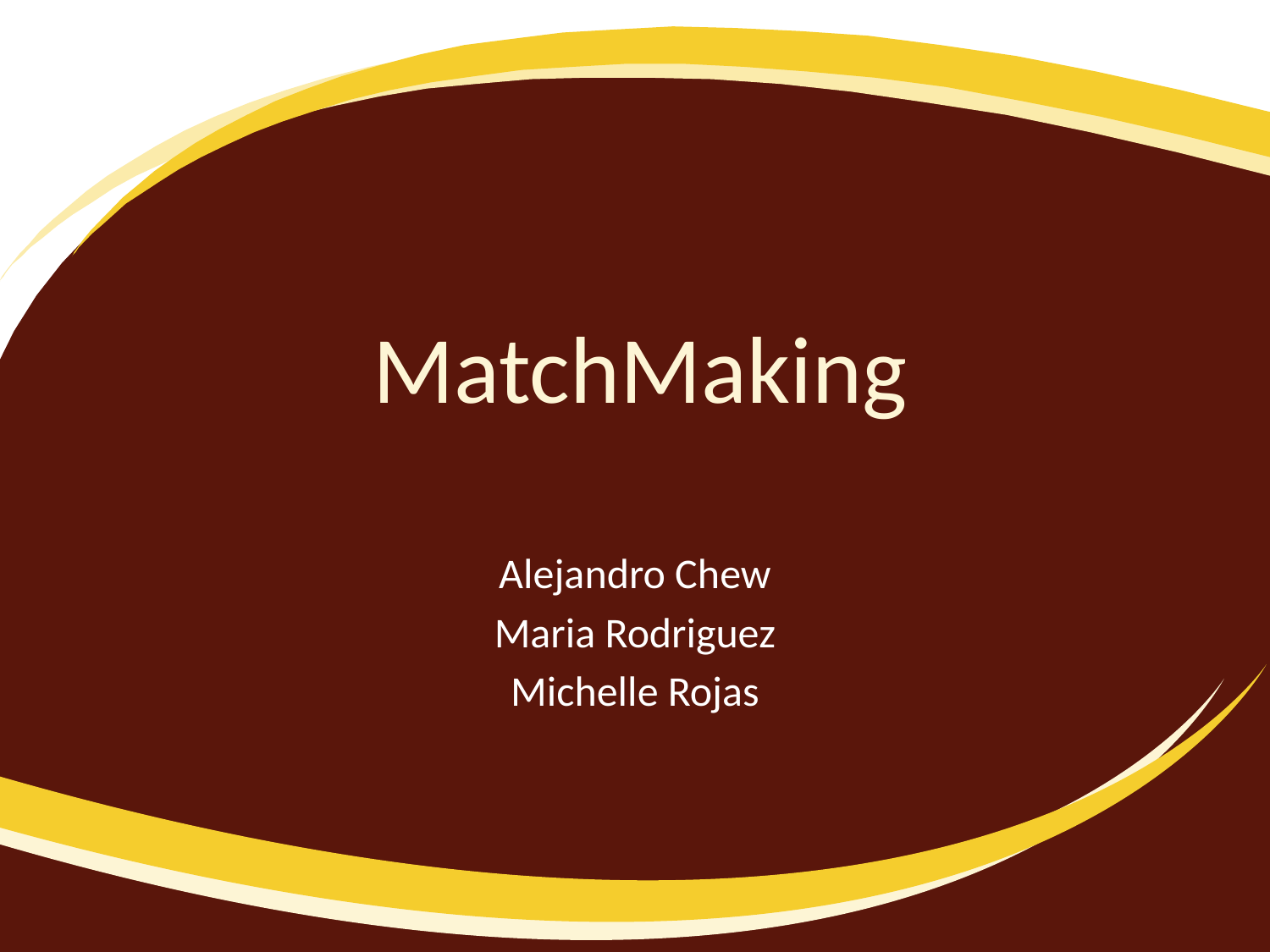

# MatchMaking

Alejandro Chew
Maria Rodriguez
Michelle Rojas